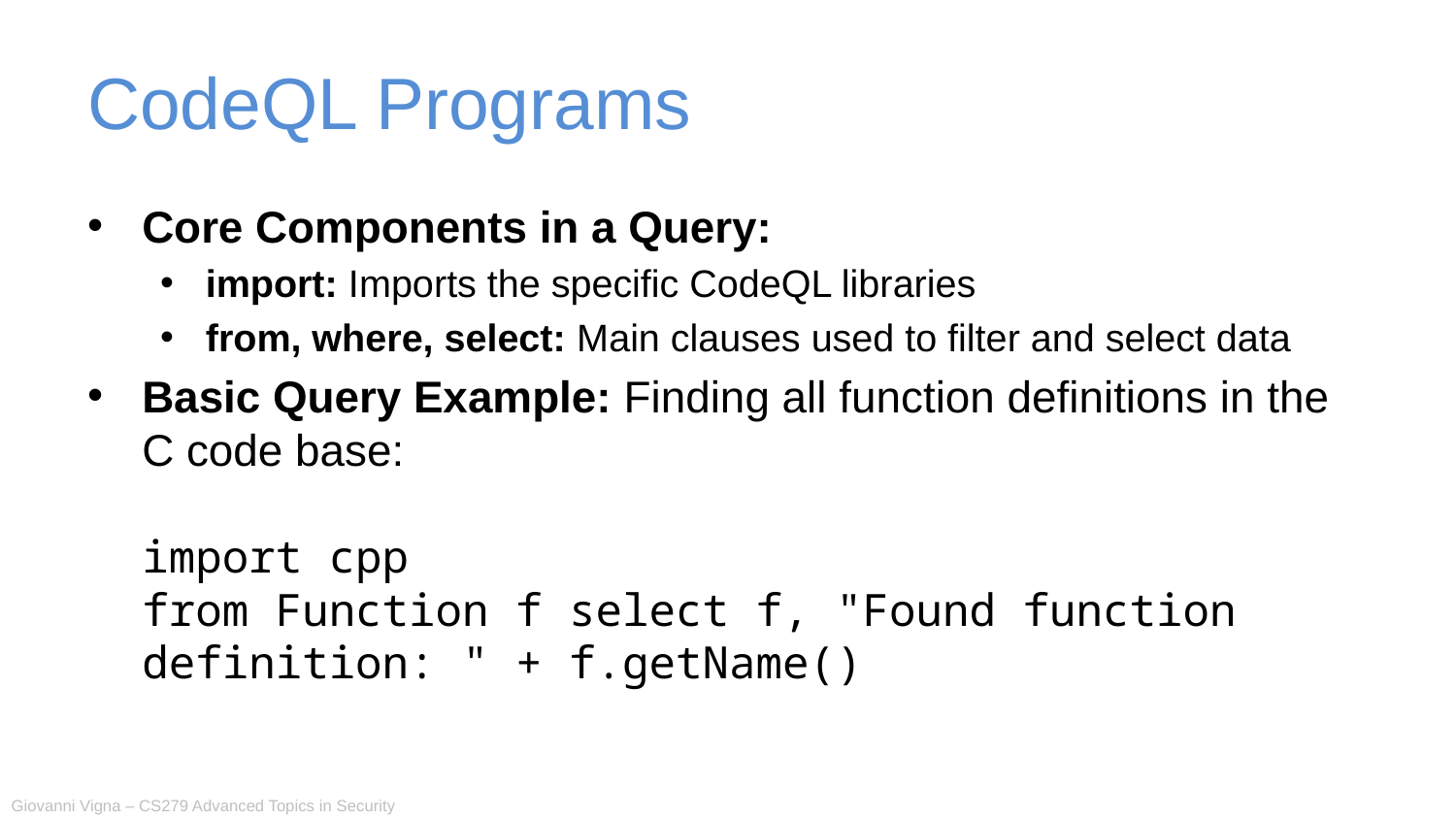

# CodeQL Programs
Core Components in a Query:
import: Imports the specific CodeQL libraries
from, where, select: Main clauses used to filter and select data
Basic Query Example: Finding all function definitions in the C code base:
import cpp
from Function f select f, "Found function definition: " + f.getName()